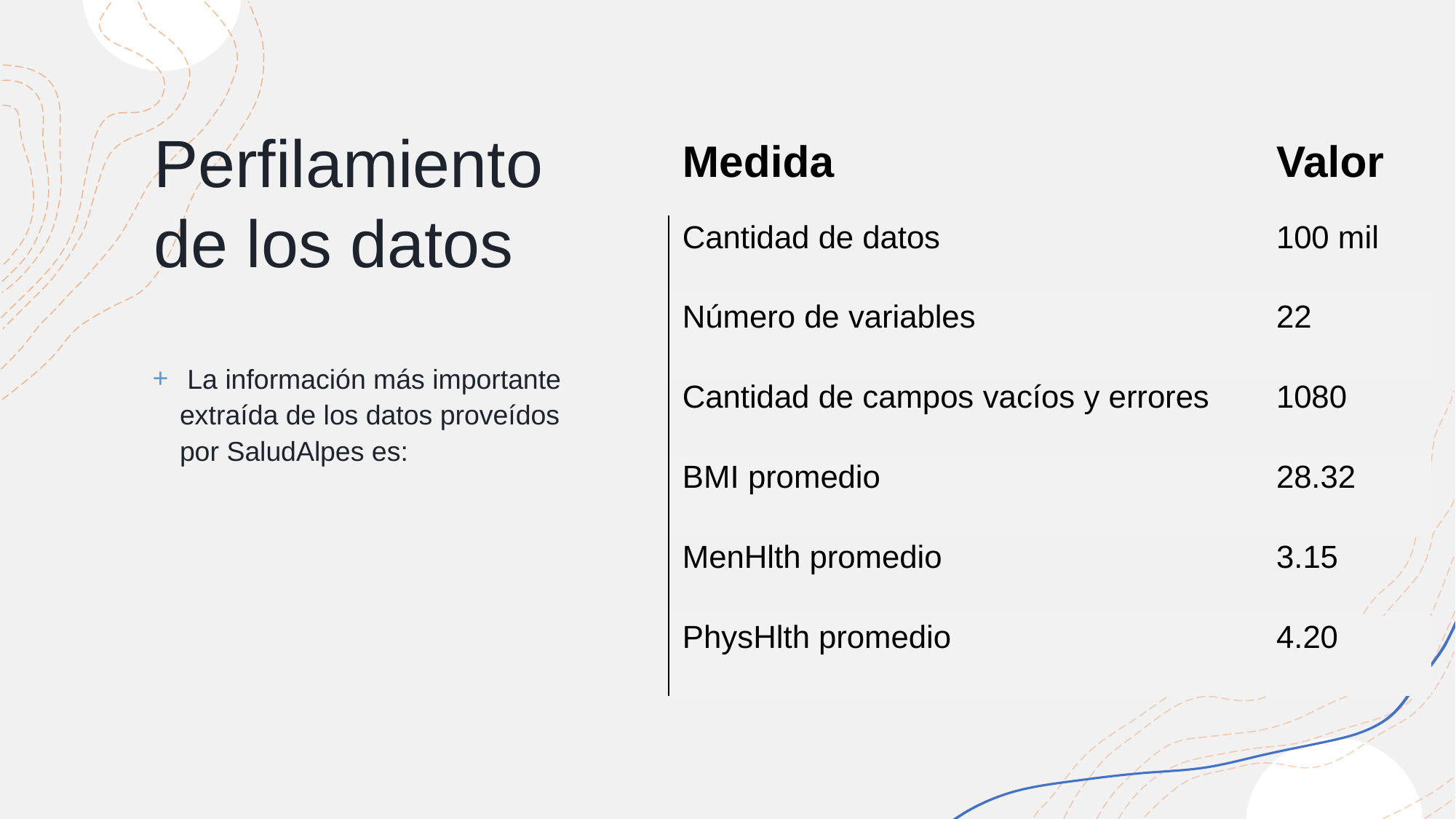

# Perfilamiento de los datos
| Medida | Valor |
| --- | --- |
| Cantidad de datos | 100 mil |
| Número de variables | 22 |
| Cantidad de campos vacíos y errores | 1080 |
| BMI promedio | 28.32 |
| MenHlth promedio | 3.15 |
| PhysHlth promedio | 4.20 |
 La información más importante extraída de los datos proveídos por SaludAlpes es: